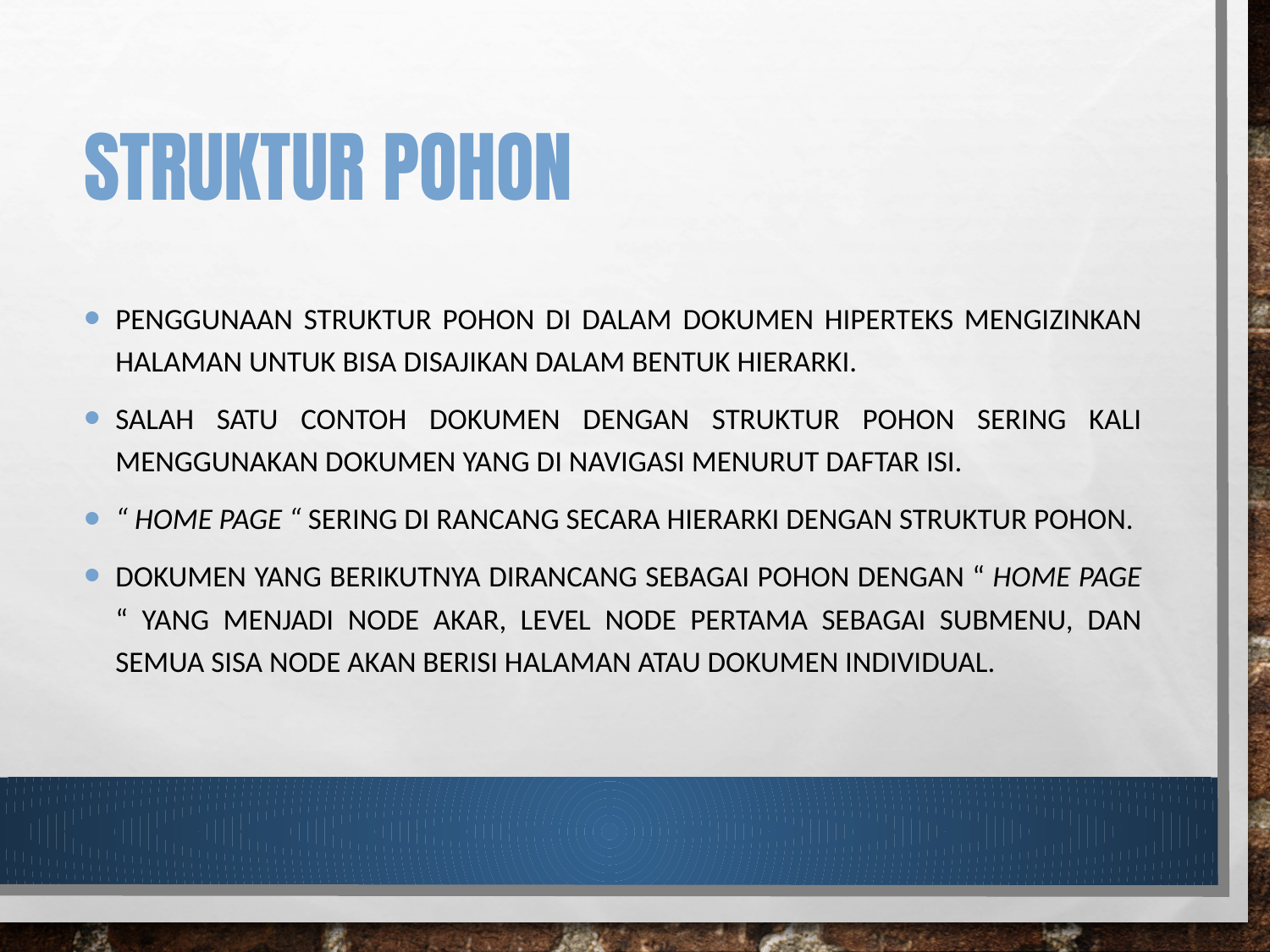

# Struktur pohon
Penggunaan struktur pohon di dalam dokumen hiperteks mengizinkan halaman untuk bisa disajikan dalam bentuk hierarki.
Salah satu contoh dokumen dengan struktur pohon sering kali menggunakan dokumen yang di navigasi menurut daftar isi.
“ Home Page “ sering di rancang secara hierarki dengan struktur pohon.
Dokumen yang berikutnya dirancang sebagai pohon dengan “ Home Page “ yang menjadi node akar, level node pertama sebagai submenu, dan semua sisa node akan berisi halaman atau dokumen individual.